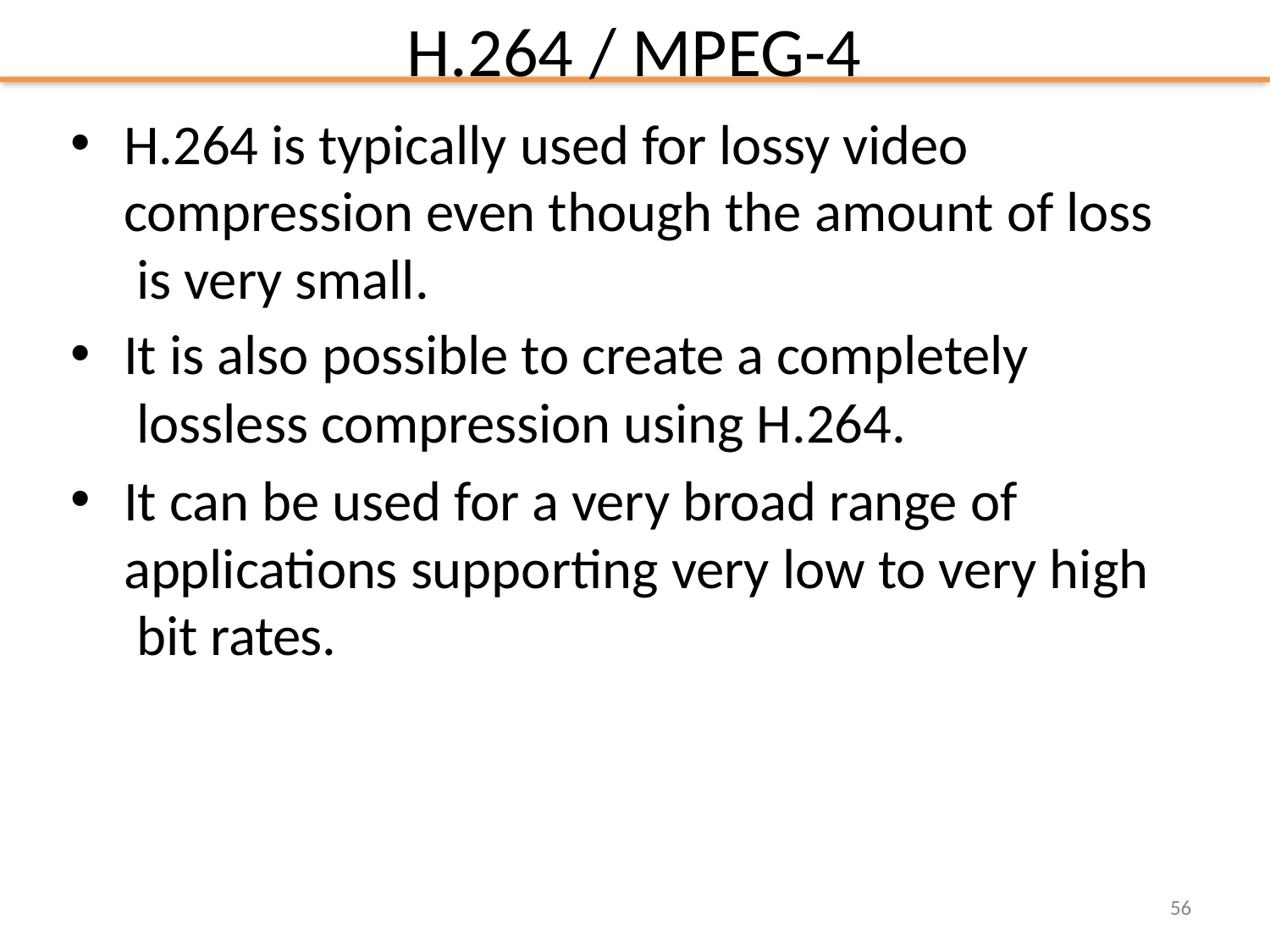

# H.264 / MPEG-4
H.264 is typically used for lossy video  compression even though the amount of loss  is very small.
It is also possible to create a completely  lossless compression using H.264.
It can be used for a very broad range of  applications supporting very low to very high  bit rates.
56